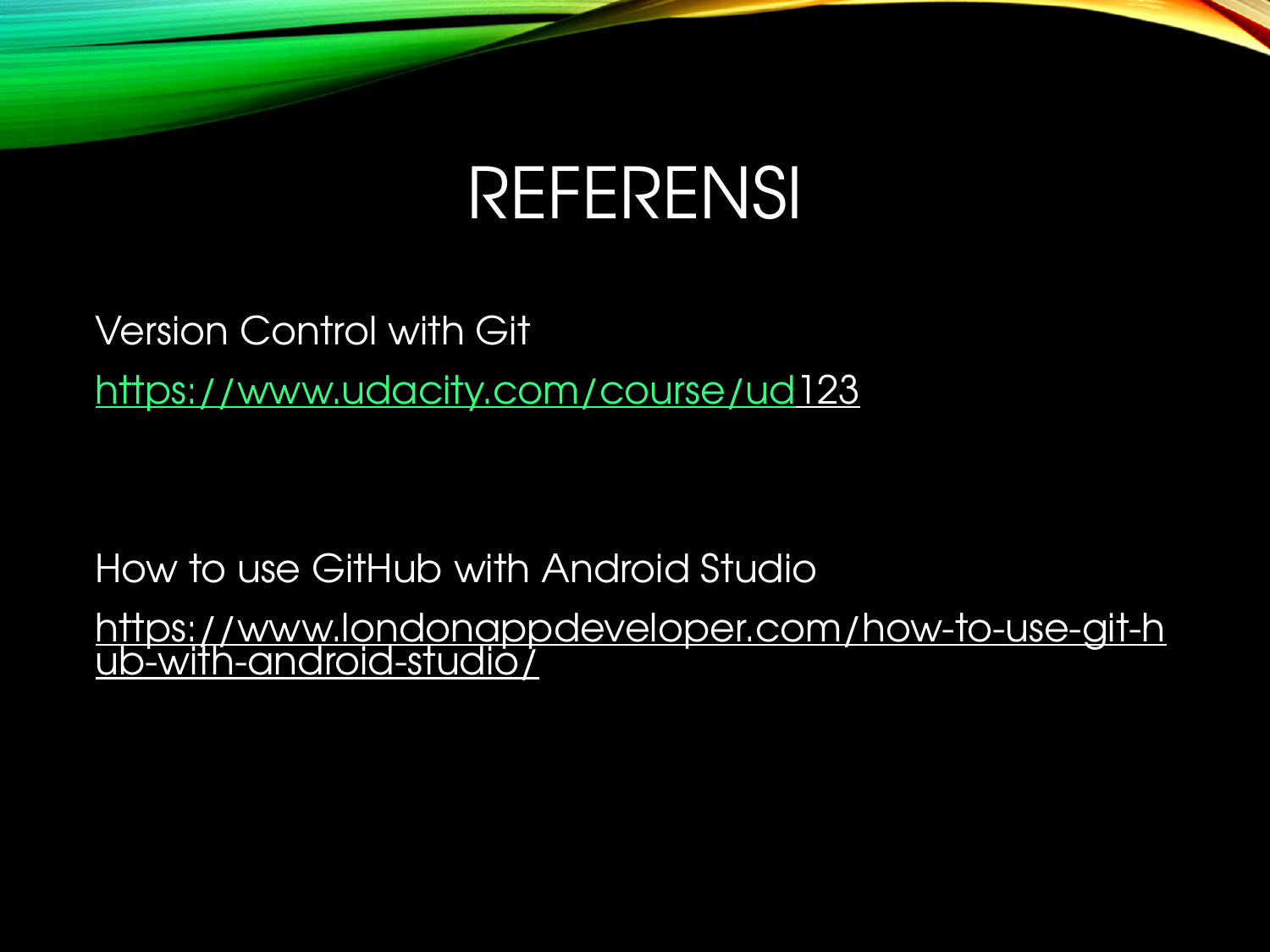

# Referensi
Version Control with Git
https://www.udacity.com/course/ud123

How to use GitHub with Android Studio
https://www.londonappdeveloper.com/how-to-use-git-hub-with-android-studio/